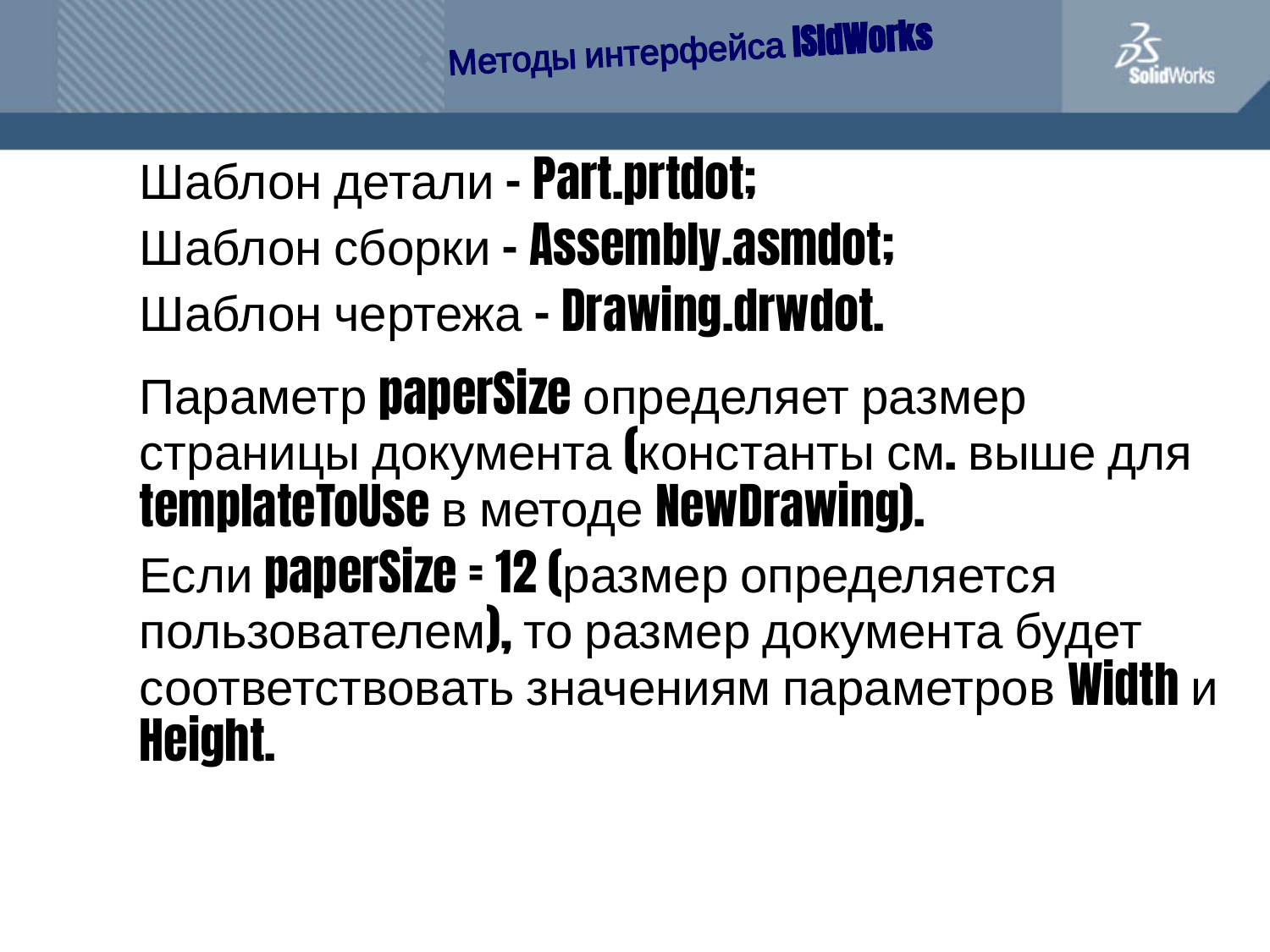

Методы интерфейса ISldWorks
	Шаблон детали - Part.prtdot;
	Шаблон сборки - Assembly.asmdot;
	Шаблон чертежа - Drawing.drwdot.

	Параметр paperSize определяет размер страницы документа (константы см. выше для templateToUse в методе NewDrawing).
	Если paperSize = 12 (размер определяется пользователем), то размер документа будет соответствовать значениям параметров Width и Height.